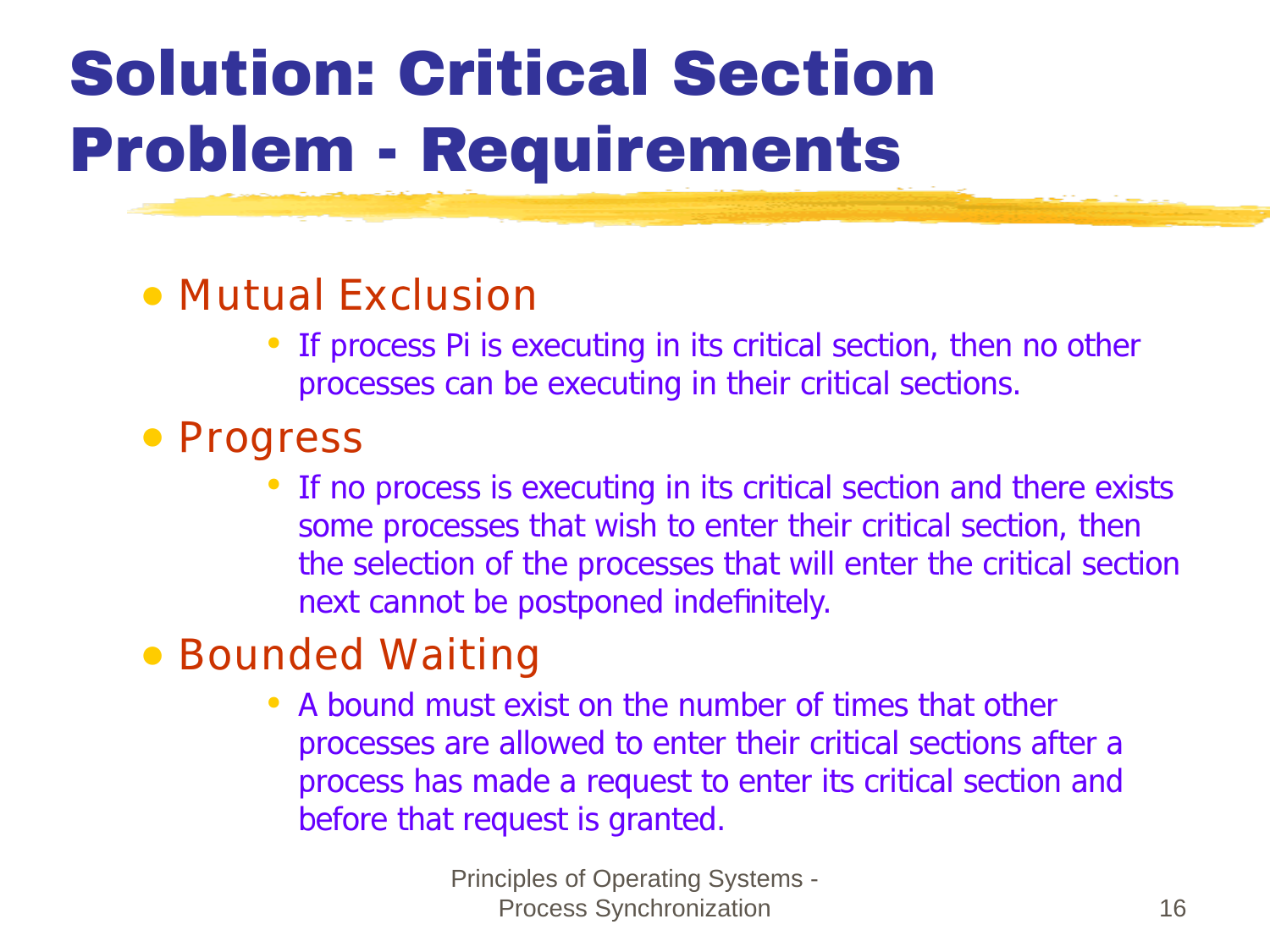

# Solution: Critical Section Problem - Requirements
Mutual Exclusion
If process Pi is executing in its critical section, then no other processes can be executing in their critical sections.
Progress
If no process is executing in its critical section and there exists some processes that wish to enter their critical section, then the selection of the processes that will enter the critical section next cannot be postponed indefinitely.
Bounded Waiting
A bound must exist on the number of times that other processes are allowed to enter their critical sections after a process has made a request to enter its critical section and before that request is granted.
Principles of Operating Systems - Process Synchronization
16